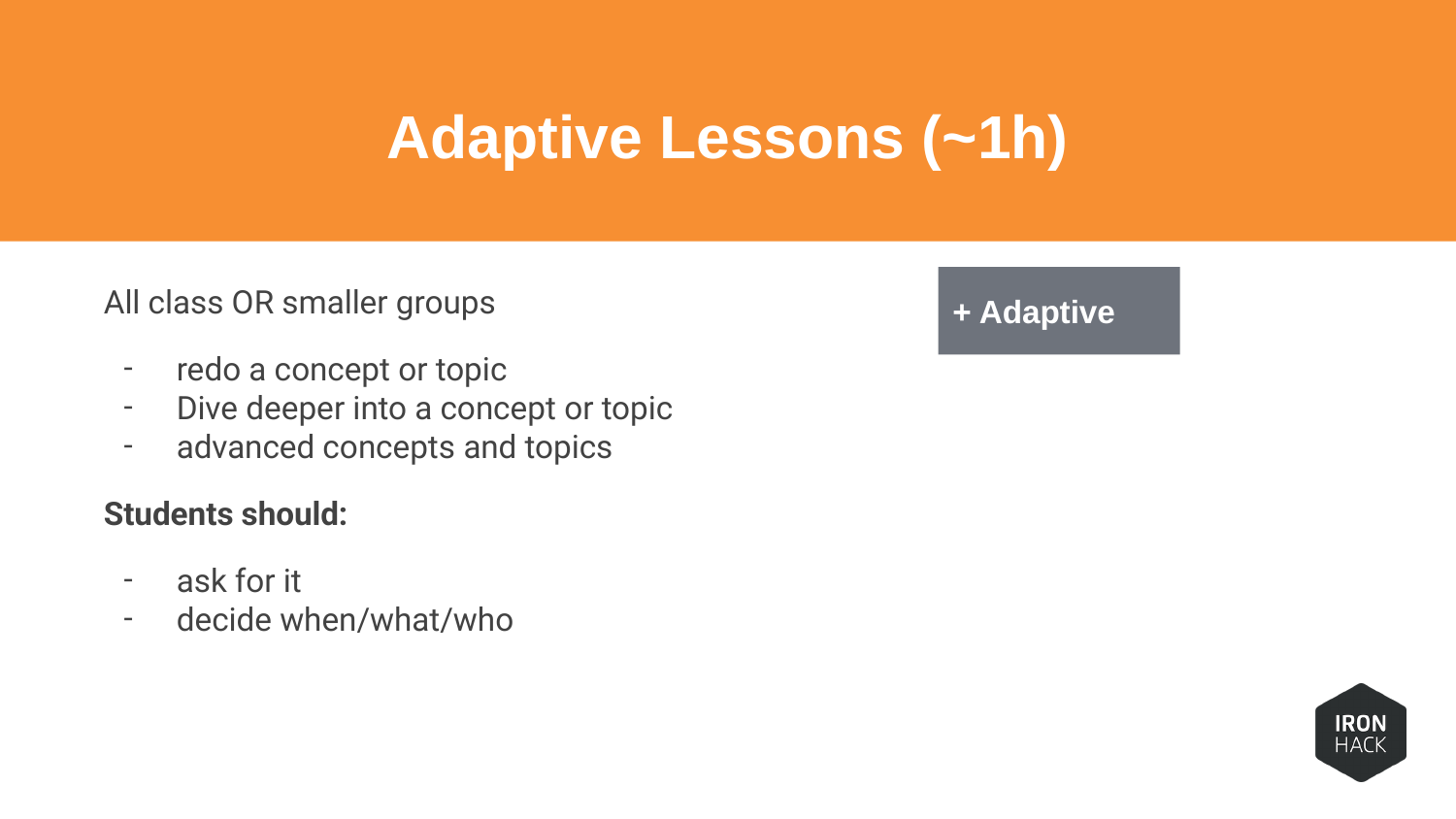

# Adaptive Lessons (~1h)
All class OR smaller groups
redo a concept or topic
Dive deeper into a concept or topic
advanced concepts and topics
Students should:
ask for it
decide when/what/who

+ Adaptive